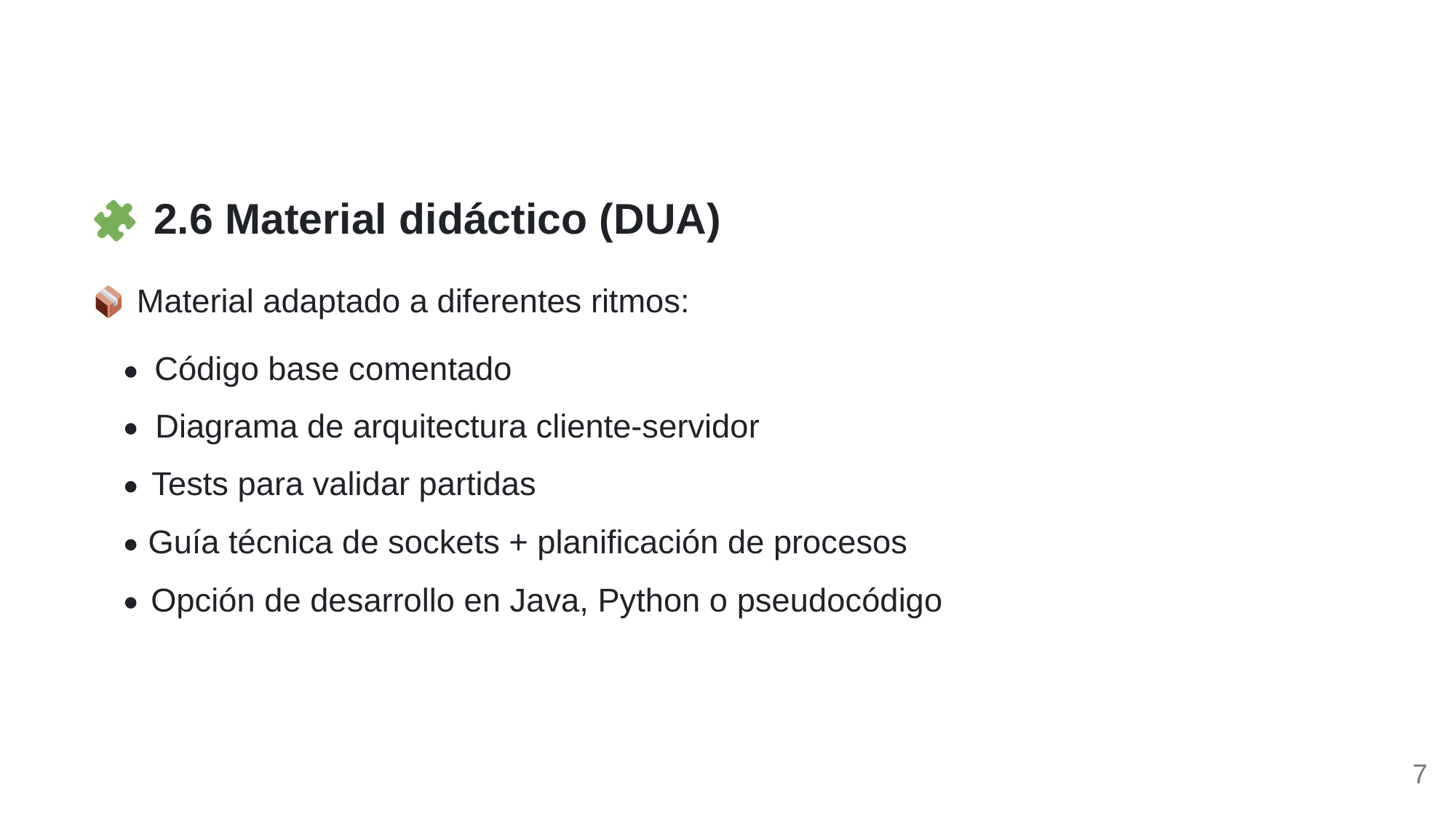

2.6 Material didáctico (DUA)

 Material adaptado a diferentes ritmos:

Código base comentado

Diagrama de arquitectura cliente-servidor

Tests para validar partidas

Guía técnica de sockets + planificación de procesos

Opción de desarrollo en Java, Python o pseudocódigo

7